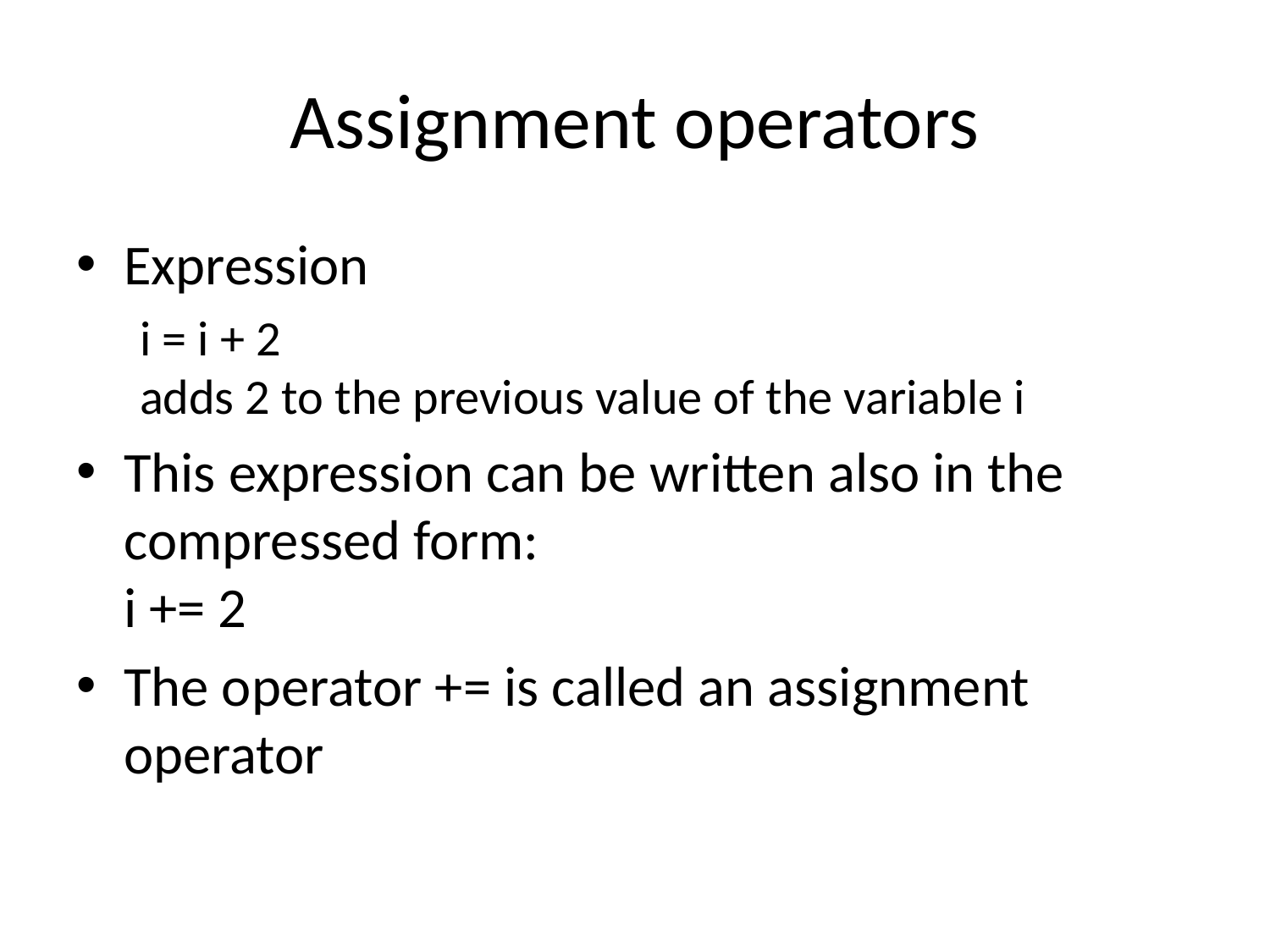

# Assignment operators
Expression
i = i + 2
adds 2 to the previous value of the variable i
This expression can be written also in the compressed form:
i += 2
The operator += is called an assignment operator